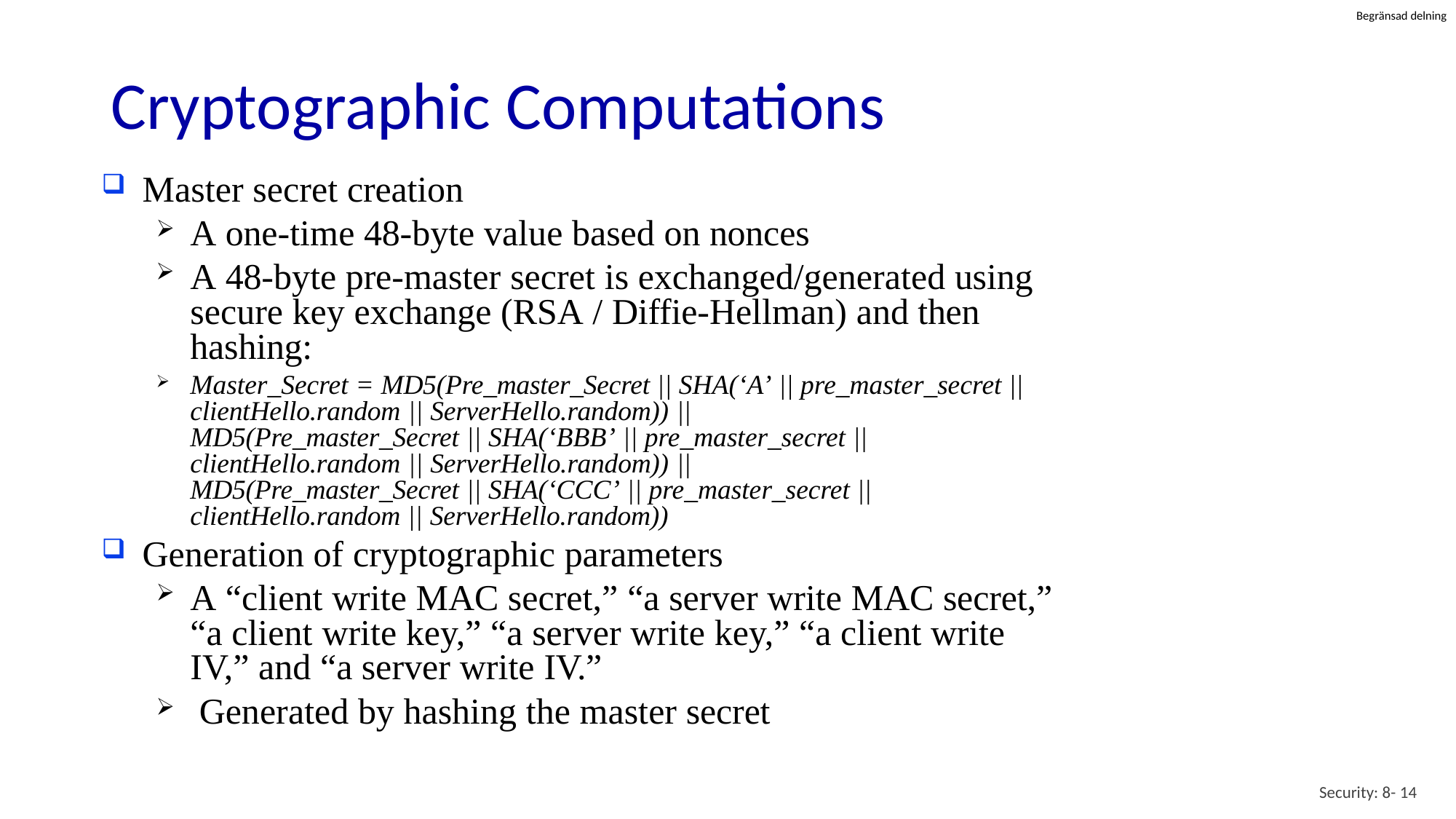

# Cryptographic Computations
Master secret creation
A one-time 48-byte value based on nonces
A 48-byte pre-master secret is exchanged/generated using secure key exchange (RSA / Diffie-Hellman) and then hashing:
Master_Secret = MD5(Pre_master_Secret || SHA(‘A’ || pre_master_secret || clientHello.random || ServerHello.random)) ||
MD5(Pre_master_Secret || SHA(‘BBB’ || pre_master_secret || clientHello.random || ServerHello.random)) || MD5(Pre_master_Secret || SHA(‘CCC’ || pre_master_secret || clientHello.random || ServerHello.random))
Generation of cryptographic parameters
A “client write MAC secret,” “a server write MAC secret,” “a client write key,” “a server write key,” “a client write IV,” and “a server write IV.”
Generated by hashing the master secret
Security: 8- 14